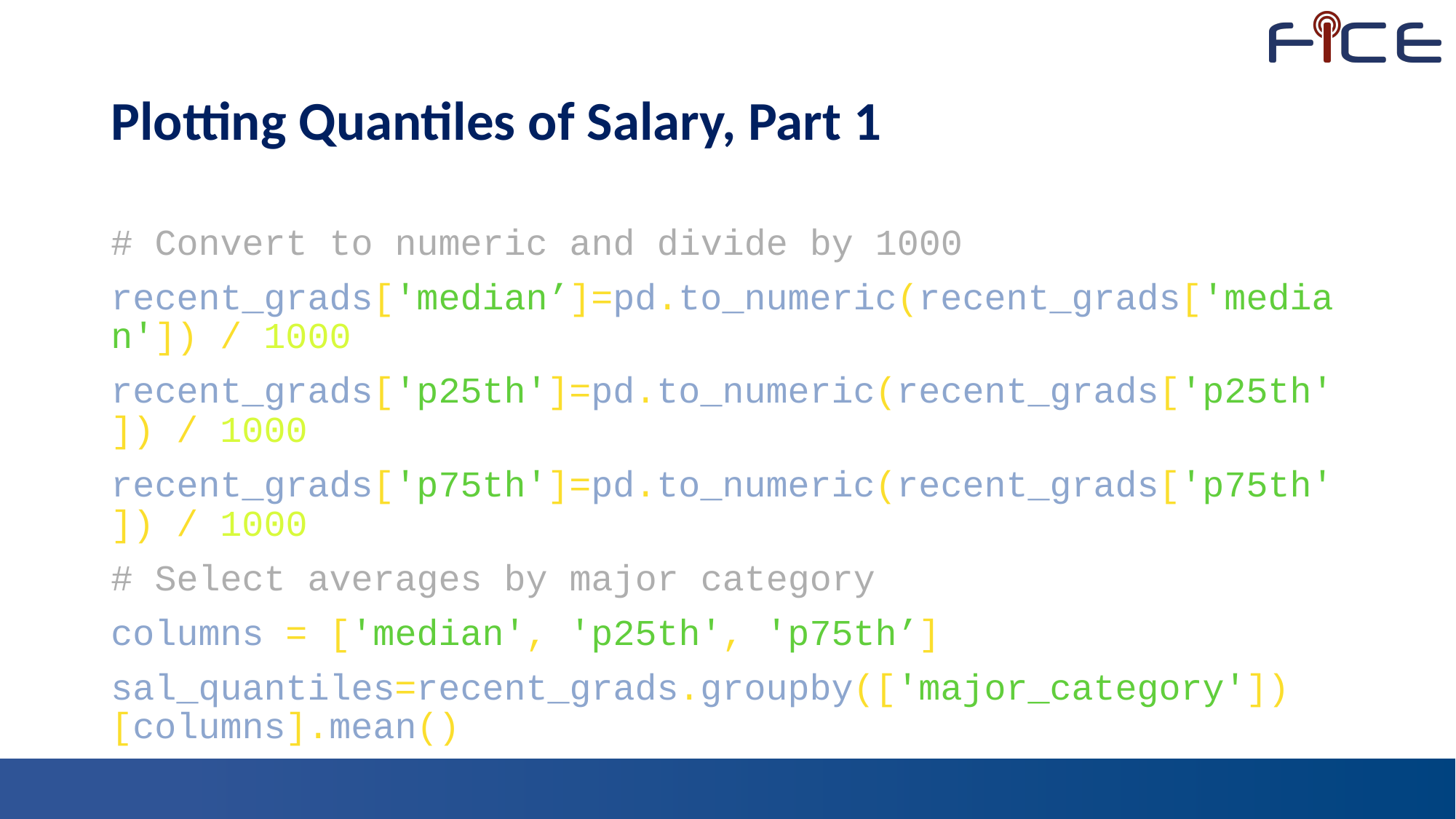

# Plotting Quantiles of Salary, Part 1
# Convert to numeric and divide by 1000
recent_grads['median’]=pd.to_numeric(recent_grads['median']) / 1000
recent_grads['p25th']=pd.to_numeric(recent_grads['p25th']) / 1000
recent_grads['p75th']=pd.to_numeric(recent_grads['p75th']) / 1000
# Select averages by major category
columns = ['median', 'p25th', 'p75th’]
sal_quantiles=recent_grads.groupby(['major_category'])[columns].mean()